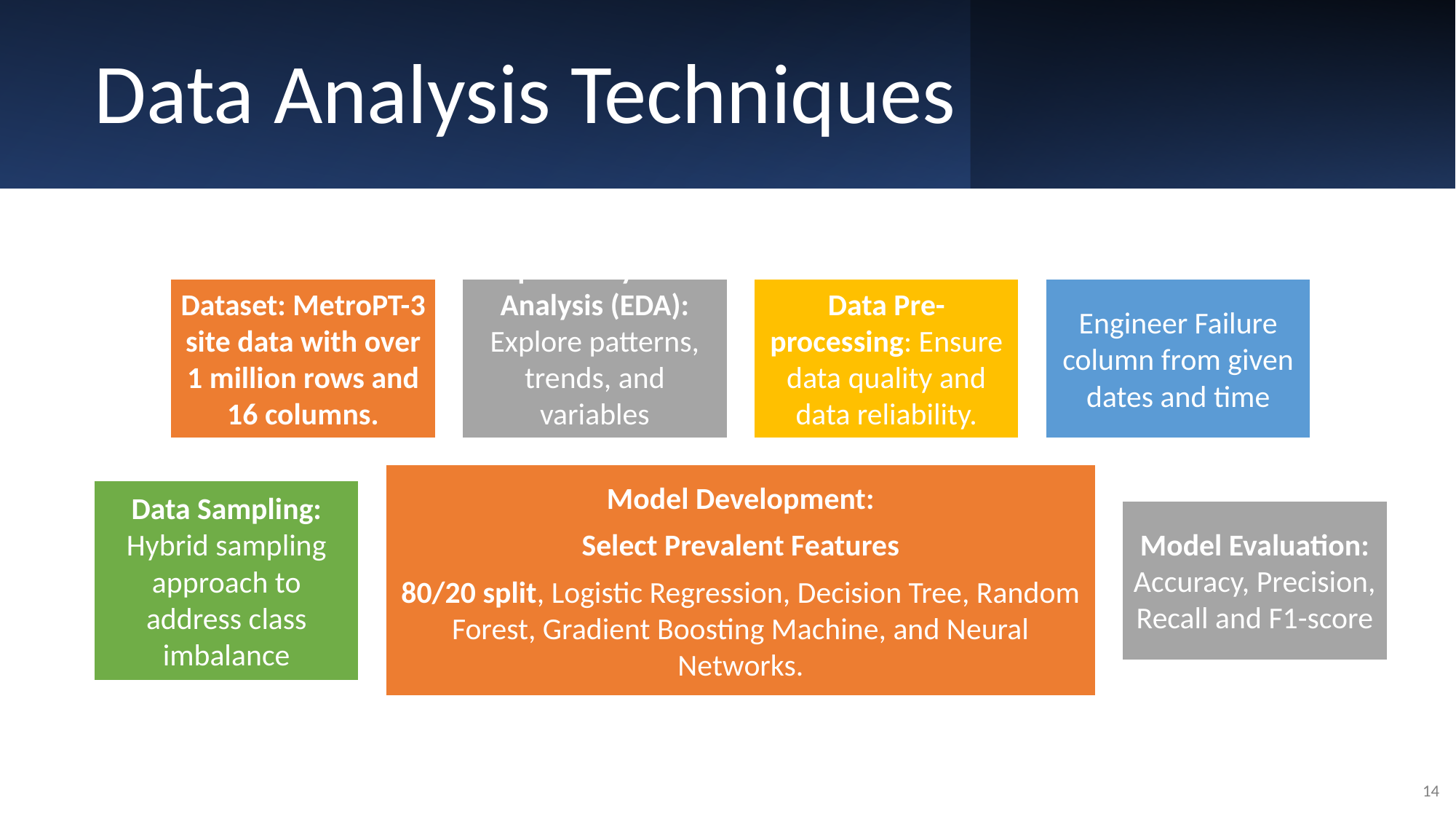

# Data Analysis Techniques
Dataset: MetroPT-3 site data with over 1 million rows and 16 columns.
Exploratory Data Analysis (EDA): Explore patterns, trends, and variables relationship.
Data Pre-processing: Ensure data quality and data reliability.
Engineer Failure column from given dates and time
Data Sampling: Hybrid sampling approach to address class imbalance
Model Development:
Select Prevalent Features
80/20 split, Logistic Regression, Decision Tree, Random Forest, Gradient Boosting Machine, and Neural Networks.
Model Evaluation: Accuracy, Precision, Recall and F1-score
14